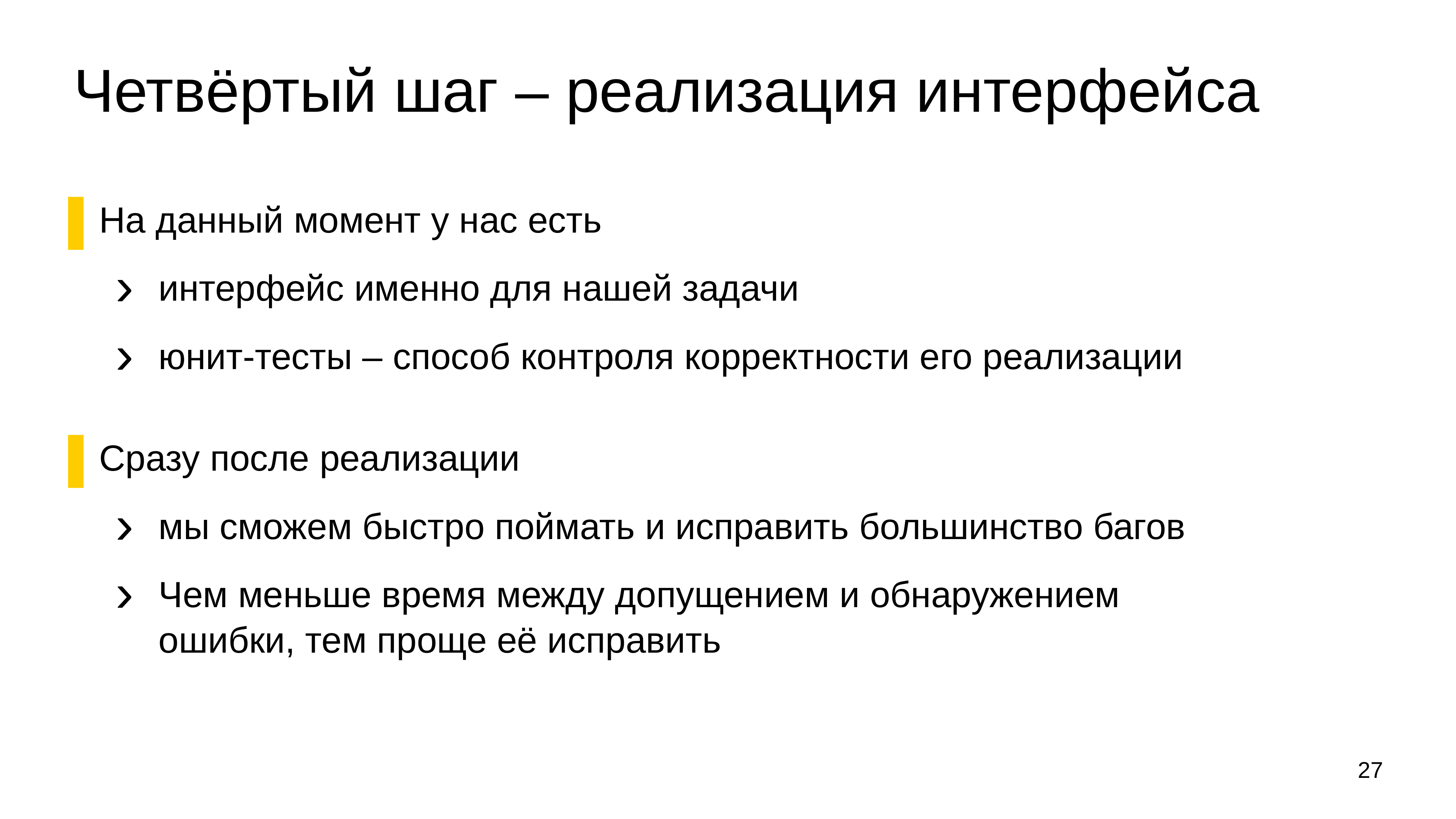

# Четвёртый шаг – реализация интерфейса
На данный момент у нас есть
интерфейс именно для нашей задачи
юнит-тесты – способ контроля корректности его реализации

Сразу после реализации
мы сможем быстро поймать и исправить большинство багов
Чем меньше время между допущением и обнаружением ошибки, тем проще её исправить

27